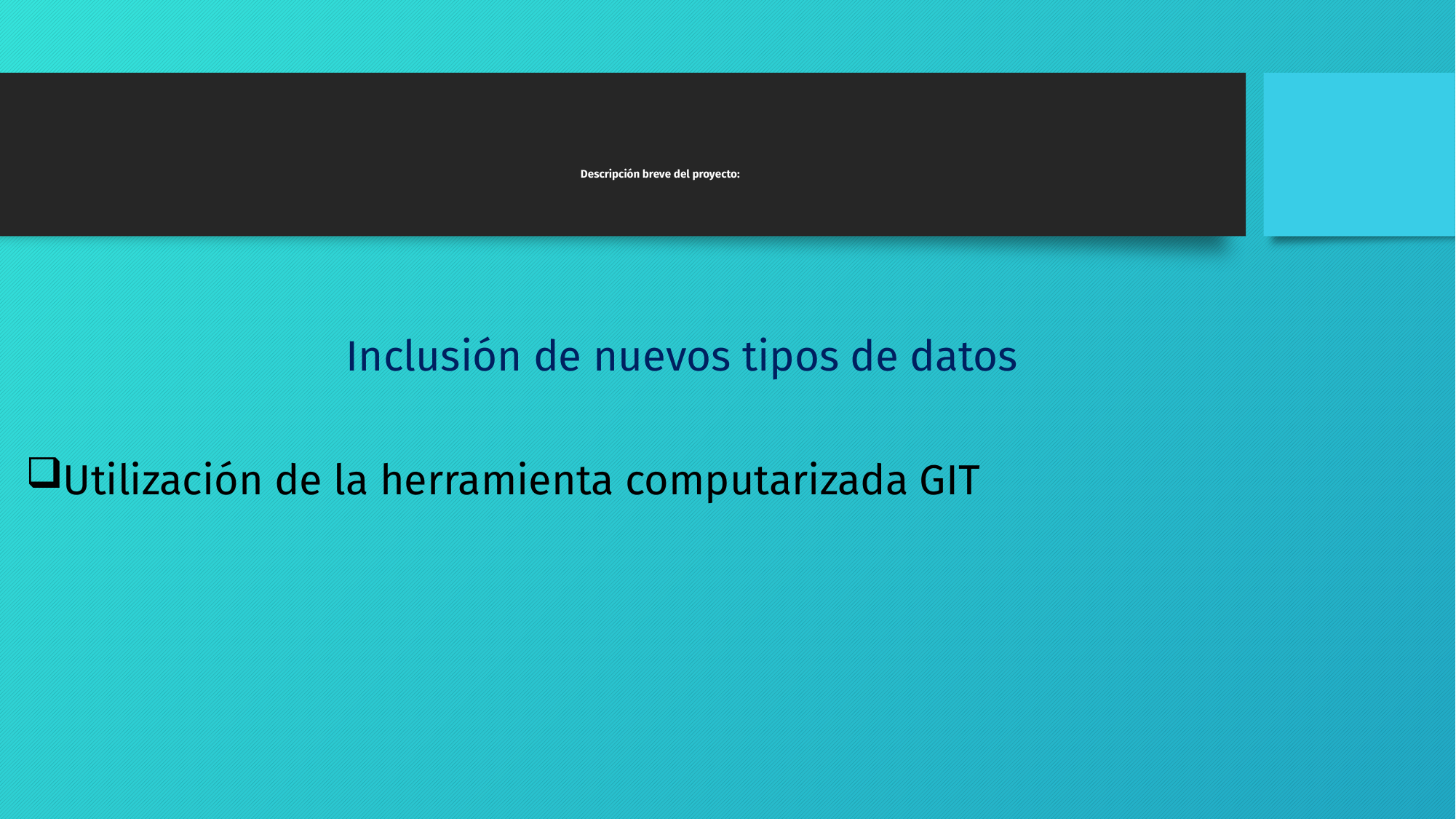

# Descripción breve del proyecto:

Inclusión de nuevos tipos de datos

Utilización de la herramienta computarizada GIT